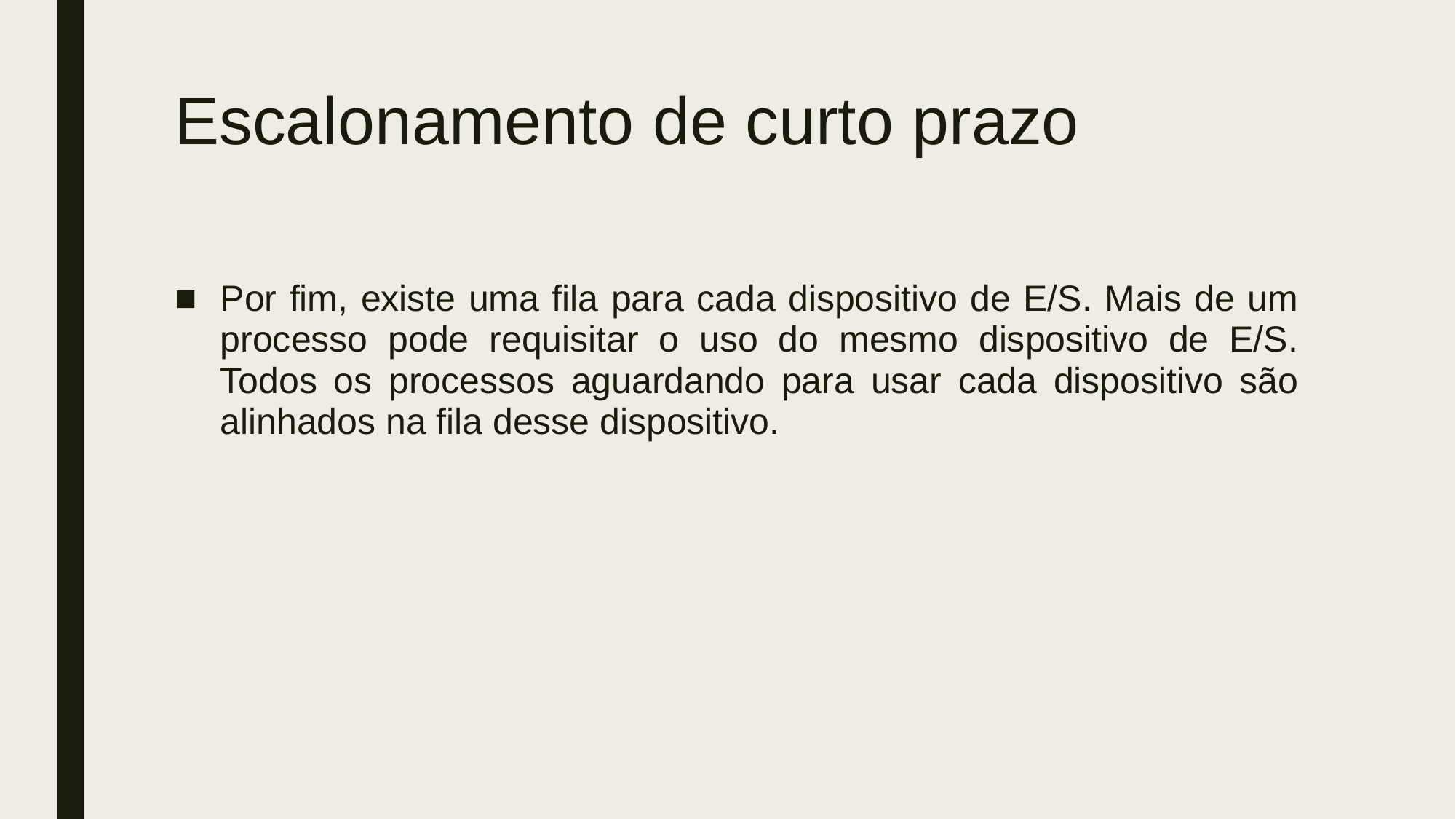

# Escalonamento de curto prazo
Por fim, existe uma fila para cada dispositivo de E/S. Mais de um processo pode requisitar o uso do mesmo dispositivo de E/S. Todos os processos aguardando para usar cada dispositivo são alinhados na fila desse dispositivo.